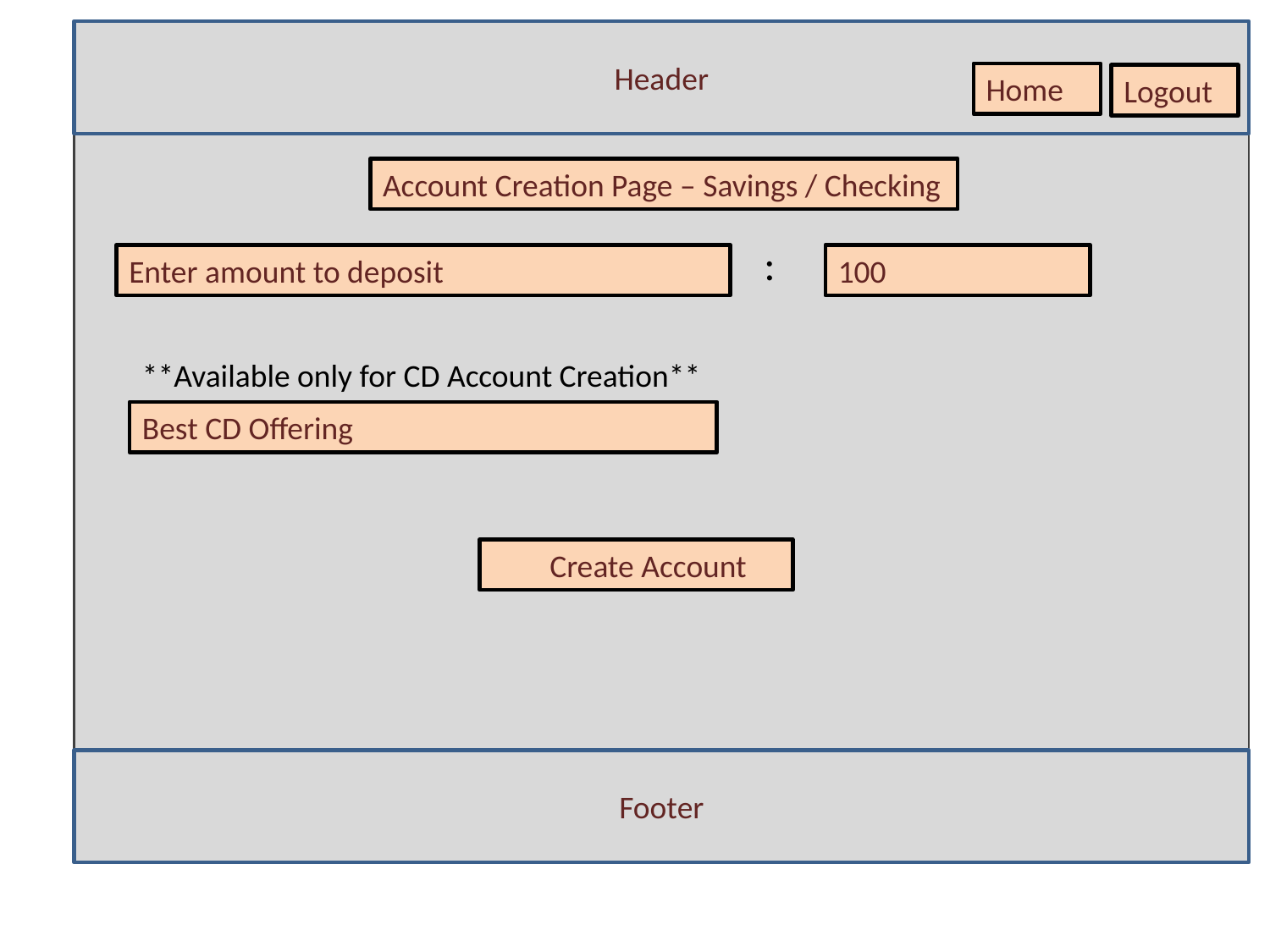

Header
Home
Logout

Account Creation Page – Savings / Checking
:
Enter amount to deposit
100
**Available only for CD Account Creation**
Best CD Offering
        Create Account
Footer